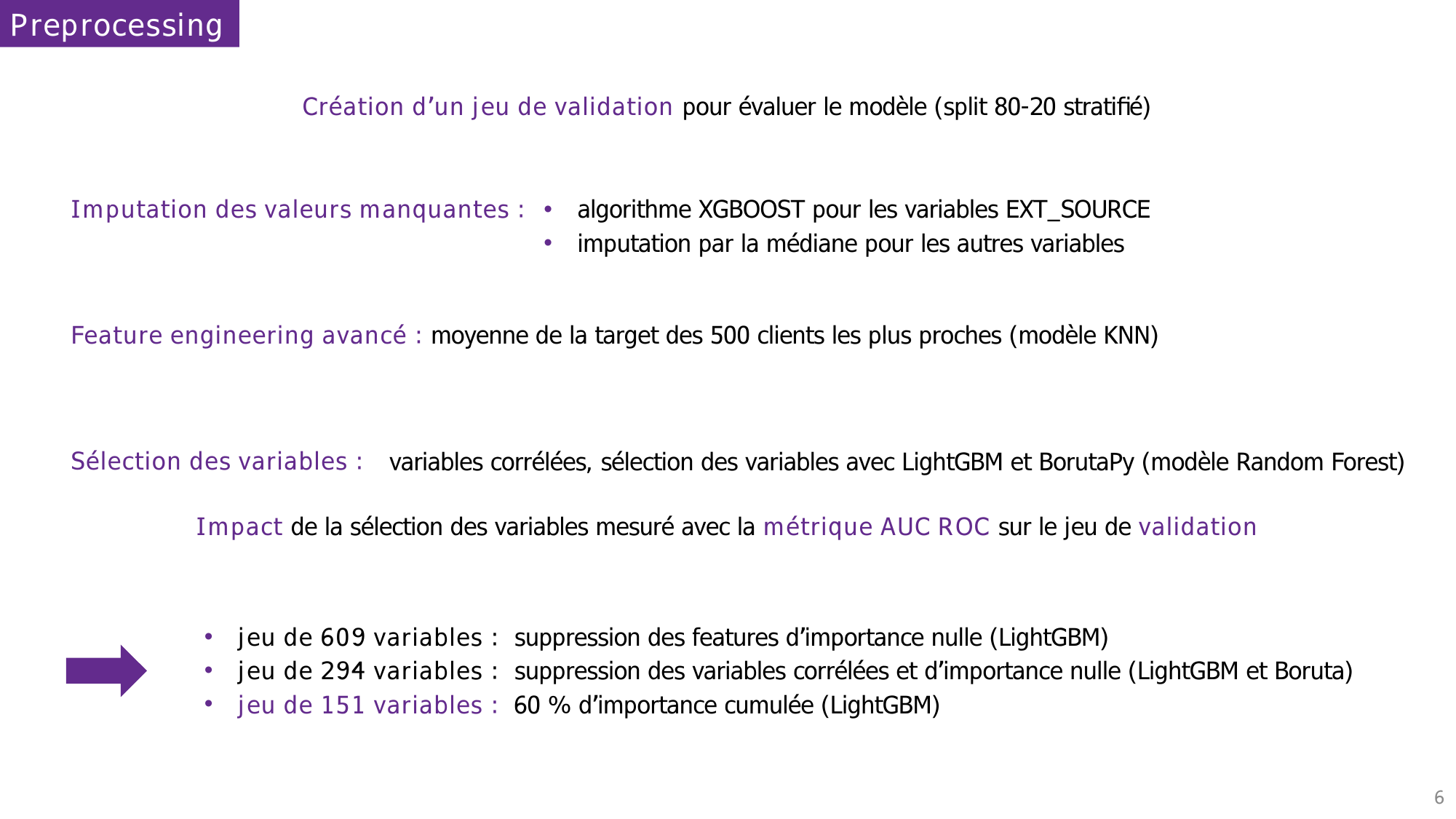

Preprocessing
Création d’un jeu de validation pour évaluer le modèle (split 80-20 stratifié)
Imputation des valeurs manquantes :
algorithme XGBOOST pour les variables EXT_SOURCE
imputation par la médiane pour les autres variables
Feature engineering avancé : moyenne de la target des 500 clients les plus proches (modèle KNN)
Sélection des variables :
variables corrélées, sélection des variables avec LightGBM et BorutaPy (modèle Random Forest)
Impact de la sélection des variables mesuré avec la métrique AUC ROC sur le jeu de validation
jeu de 609 variables :  suppression des features d’importance nulle (LightGBM)
jeu de 294 variables :  suppression des variables corrélées et d’importance nulle (LightGBM et Boruta)
jeu de 151 variables :  60 % d’importance cumulée (LightGBM)

6